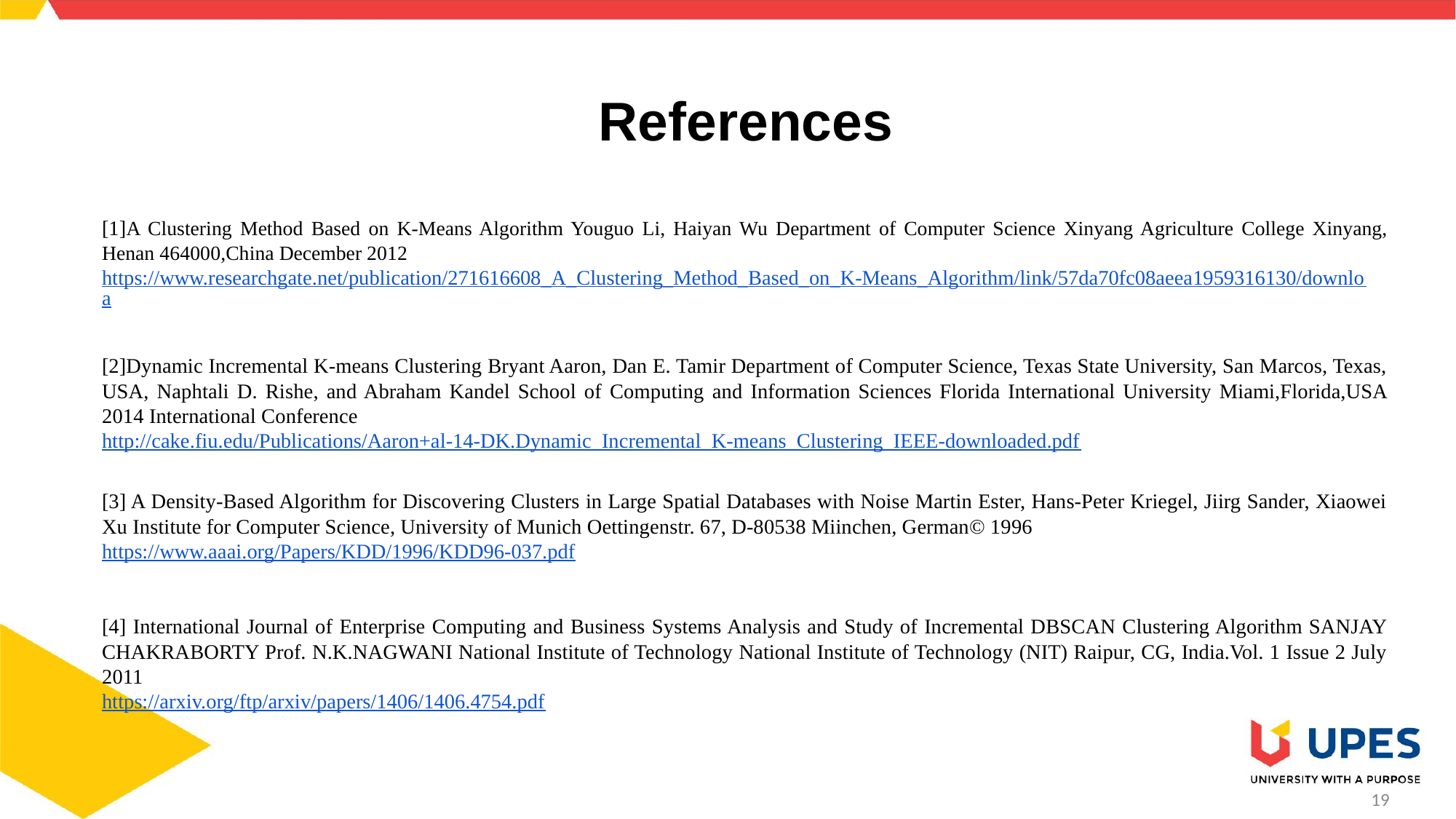

# References
[1]A Clustering Method Based on K-Means Algorithm Youguo Li, Haiyan Wu Department of Computer Science Xinyang Agriculture College Xinyang, Henan 464000,China December 2012
https://www.researchgate.net/publication/271616608_A_Clustering_Method_Based_on_K-Means_Algorithm/link/57da70fc08aeea1959316130/downloa

[2]Dynamic Incremental K-means Clustering Bryant Aaron, Dan E. Tamir Department of Computer Science, Texas State University, San Marcos, Texas, USA, Naphtali D. Rishe, and Abraham Kandel School of Computing and Information Sciences Florida International University Miami,Florida,USA 2014 International Conference
http://cake.fiu.edu/Publications/Aaron+al-14-DK.Dynamic_Incremental_K-means_Clustering_IEEE-downloaded.pdf

[3] A Density-Based Algorithm for Discovering Clusters in Large Spatial Databases with Noise Martin Ester, Hans-Peter Kriegel, Jiirg Sander, Xiaowei Xu Institute for Computer Science, University of Munich Oettingenstr. 67, D-80538 Miinchen, German© 1996
https://www.aaai.org/Papers/KDD/1996/KDD96-037.pdf

[4] International Journal of Enterprise Computing and Business Systems Analysis and Study of Incremental DBSCAN Clustering Algorithm SANJAY CHAKRABORTY Prof. N.K.NAGWANI National Institute of Technology National Institute of Technology (NIT) Raipur, CG, India.Vol. 1 Issue 2 July 2011
https://arxiv.org/ftp/arxiv/papers/1406/1406.4754.pdf